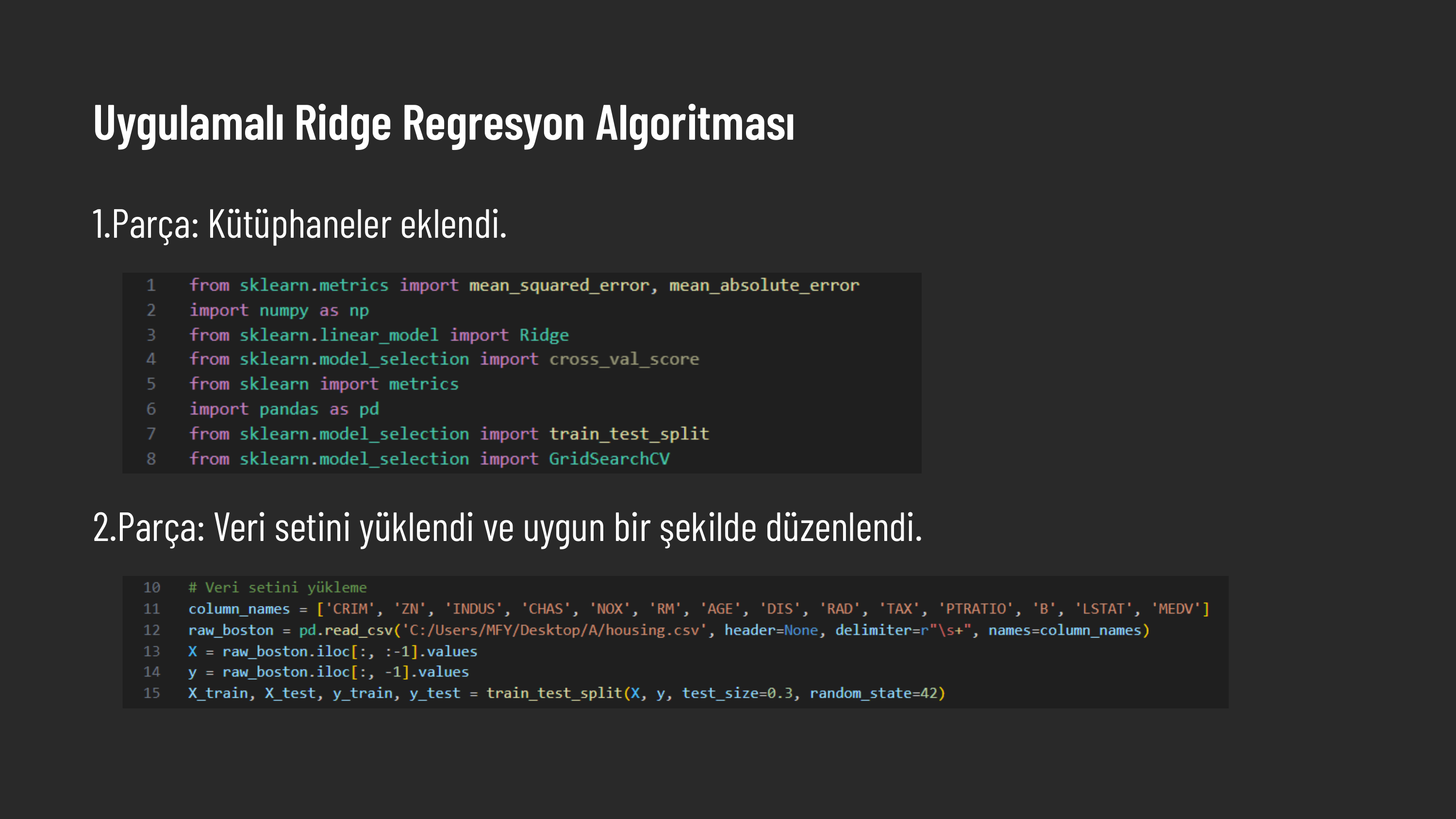

Uygulamalı Ridge Regresyon Algoritması
1.Parça: Kütüphaneler eklendi.

2.Parça: Veri setini yüklendi ve uygun bir şekilde düzenlendi.